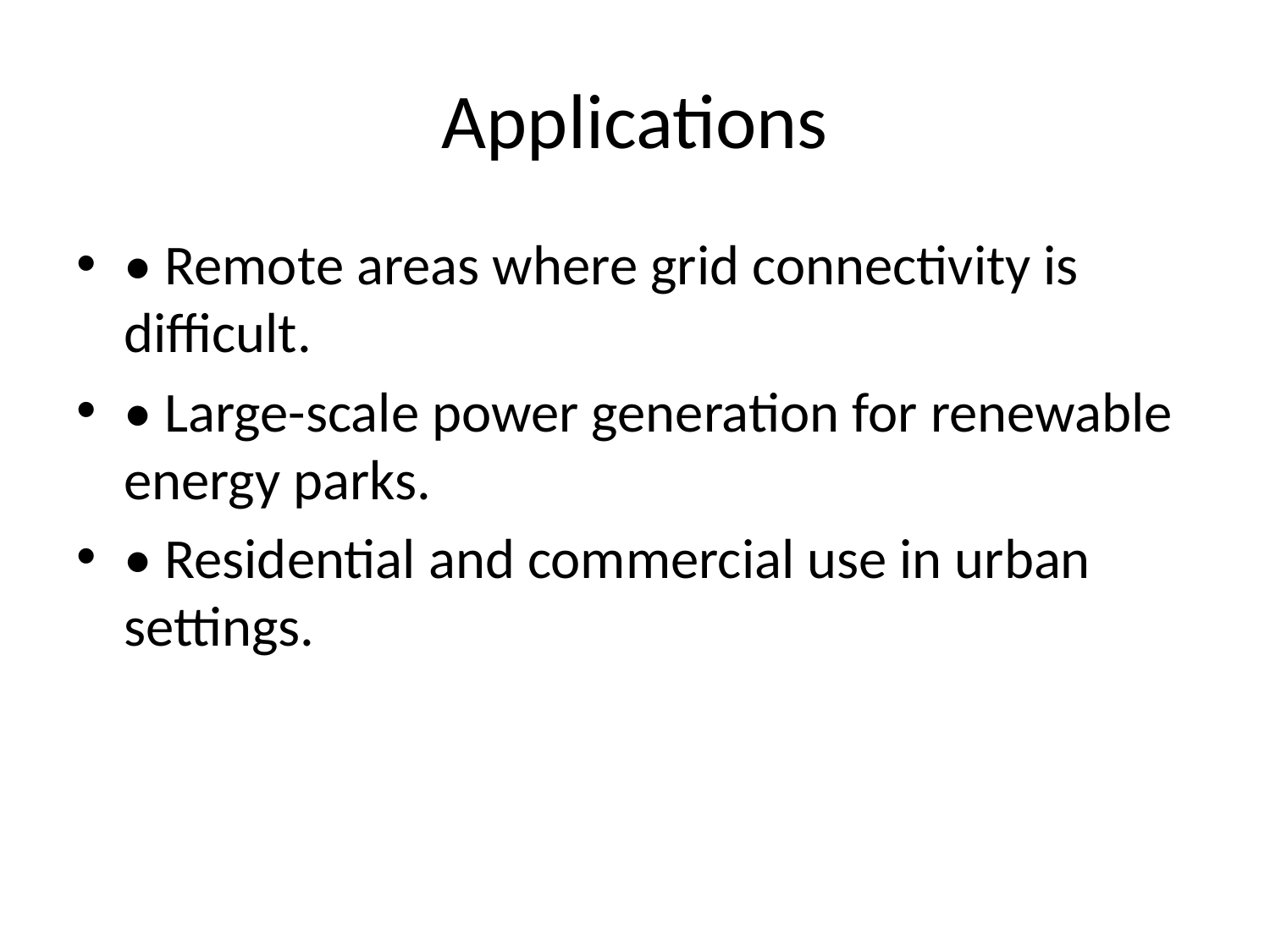

# Applications
• Remote areas where grid connectivity is difficult.
• Large-scale power generation for renewable energy parks.
• Residential and commercial use in urban settings.